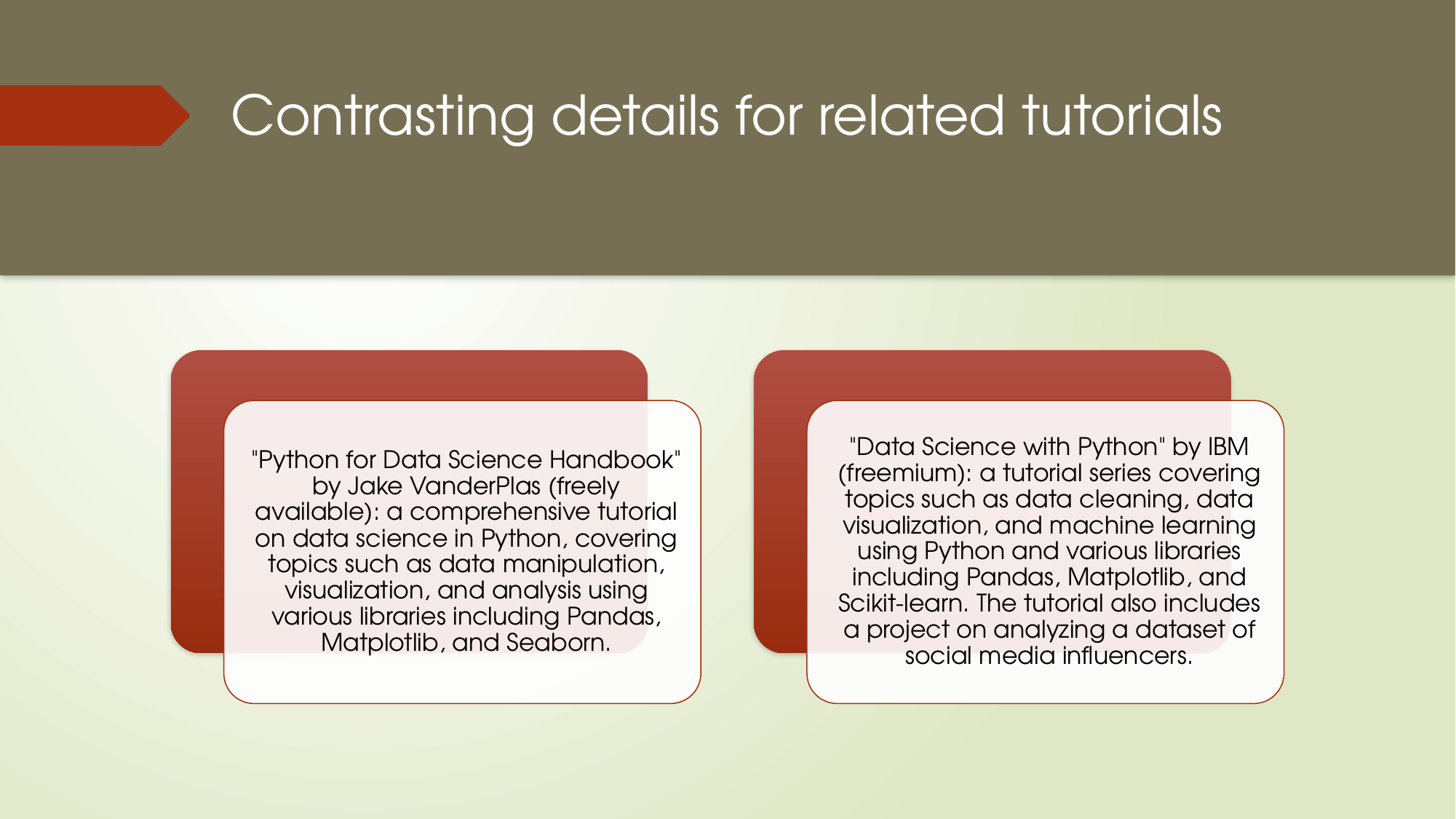

# Contrasting details for related tutorials

"Python for Data Science Handbook" by Jake VanderPlas (freely available): a comprehensive tutorial on data science in Python, covering topics such as data manipulation, visualization, and analysis using various libraries including Pandas, Matplotlib, and Seaborn.
"Data Science with Python" by IBM (freemium): a tutorial series covering topics such as data cleaning, data visualization, and machine learning using Python and various libraries including Pandas, Matplotlib, and Scikit-learn. The tutorial also includes a project on analyzing a dataset of social media influencers.